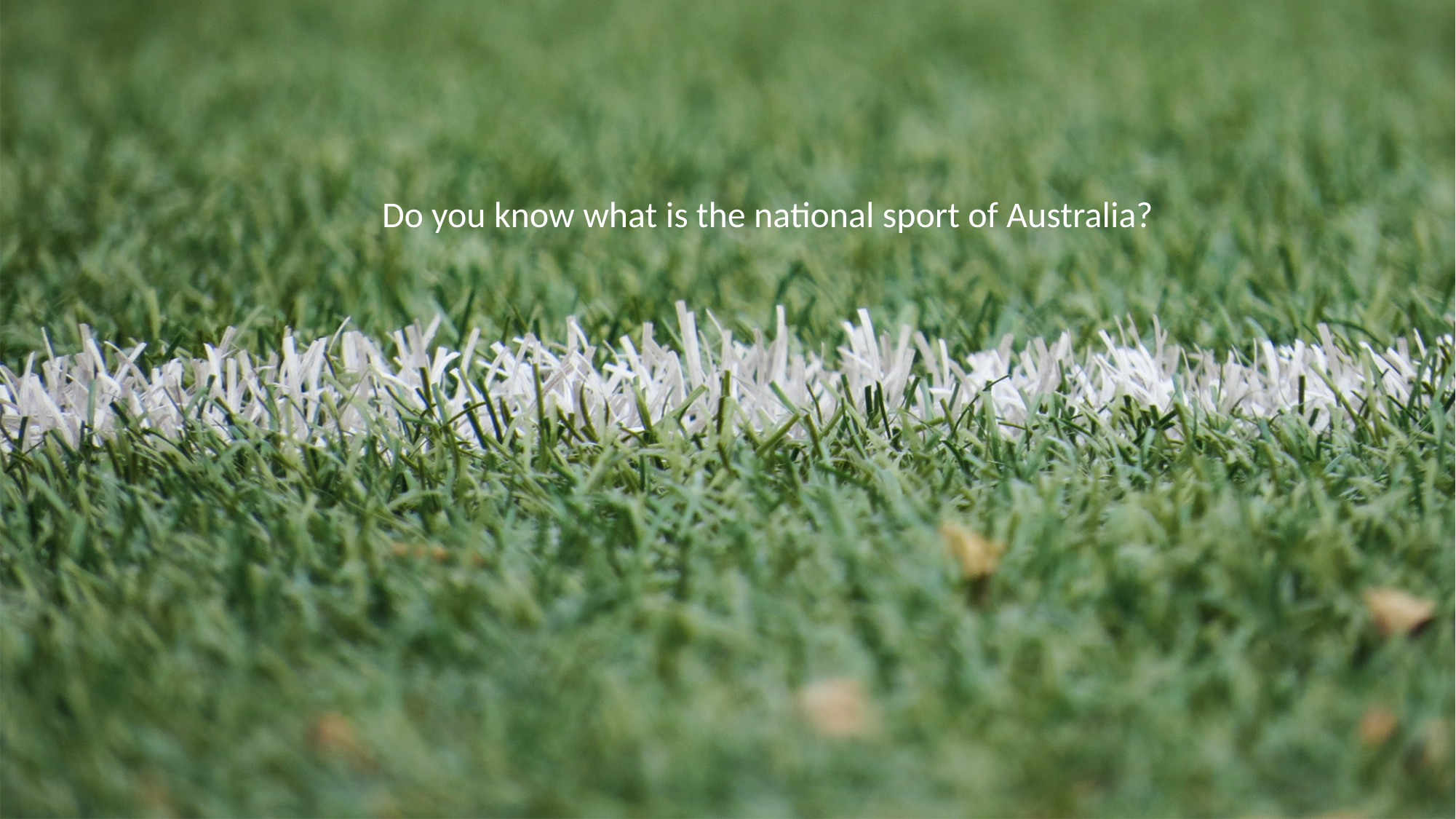

Do you know what is the national sport of Australia?